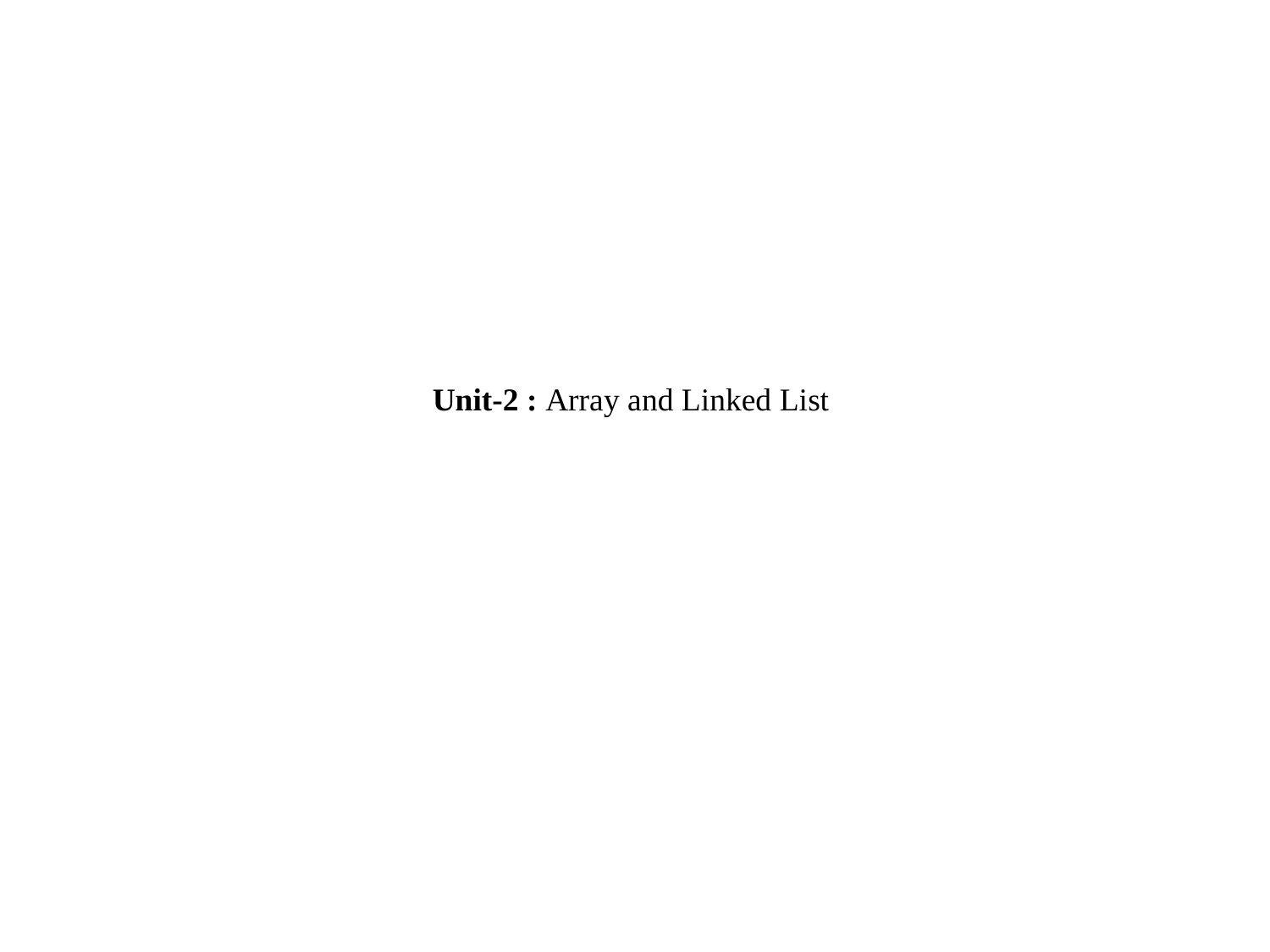

# Unit-2 : Array and Linked List